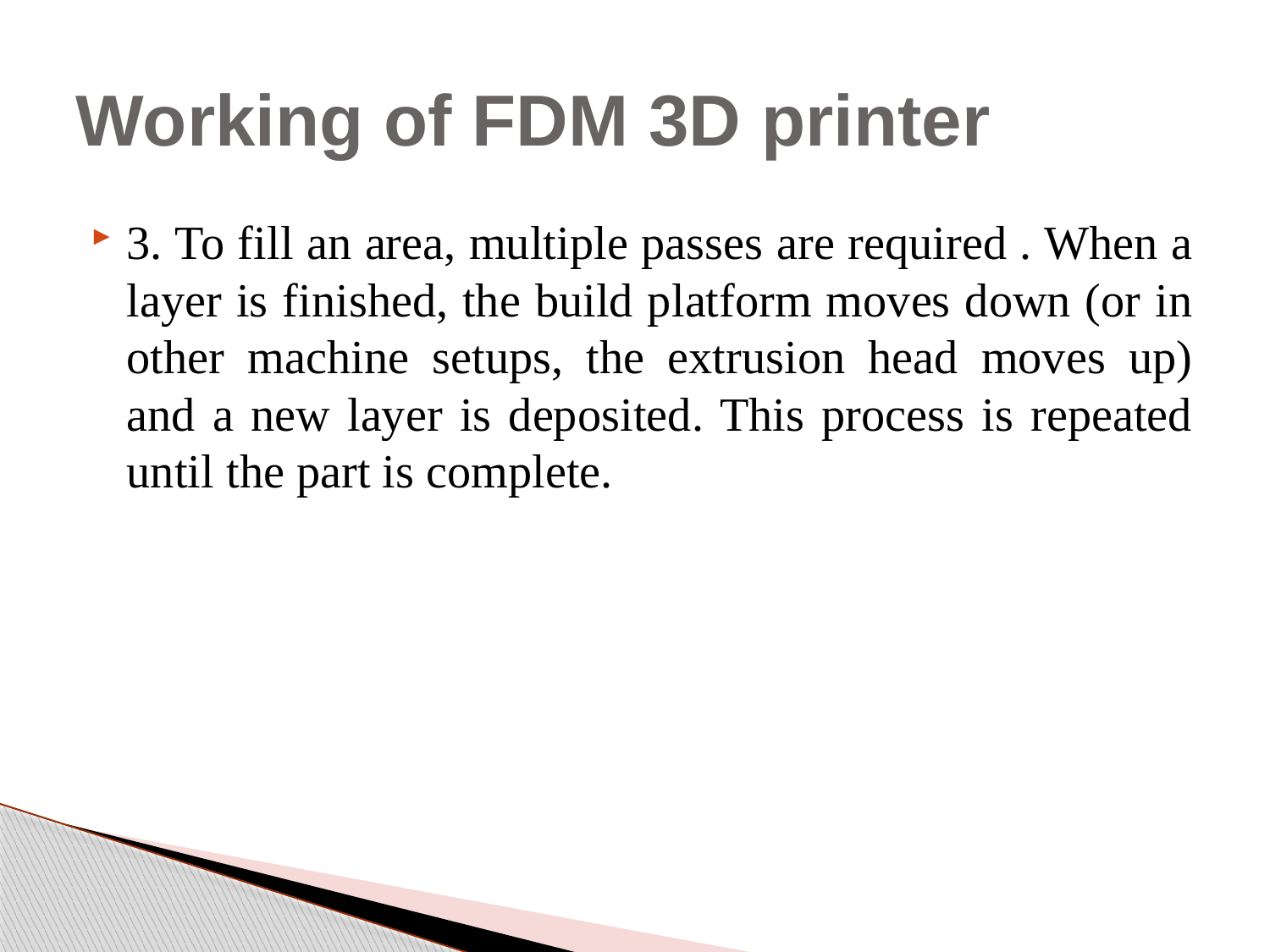

# Working of FDM 3D printer
3. To fill an area, multiple passes are required . When a layer is finished, the build platform moves down (or in other machine setups, the extrusion head moves up) and a new layer is deposited. This process is repeated until the part is complete.